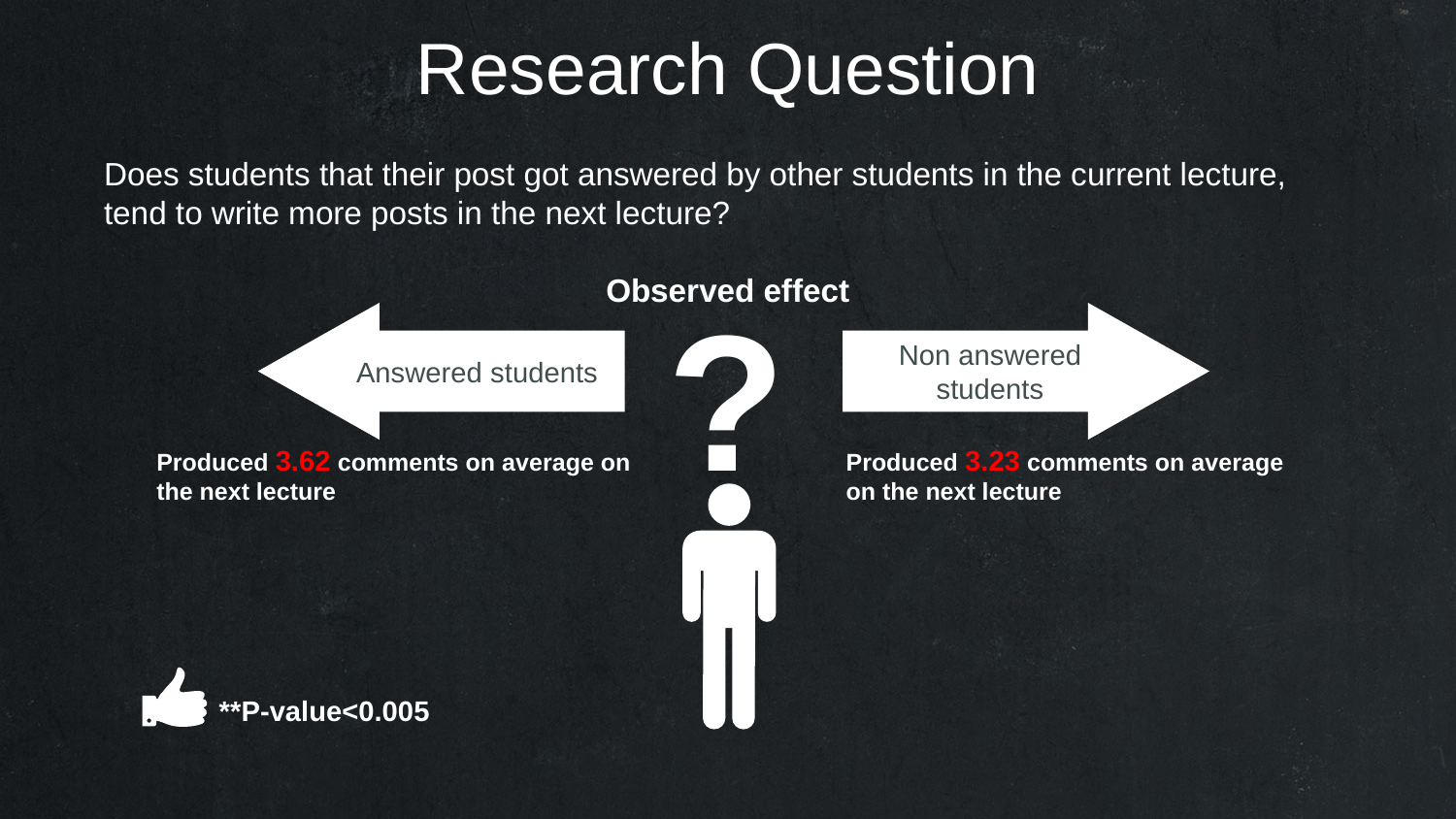

Research Question
Does students that their post got answered by other students in the current lecture, tend to write more posts in the next lecture?
Observed effect
?
Answered students
Non answered students
Produced 3.62 comments on average on the next lecture
Produced 3.23 comments on average on the next lecture

**P-value<0.005